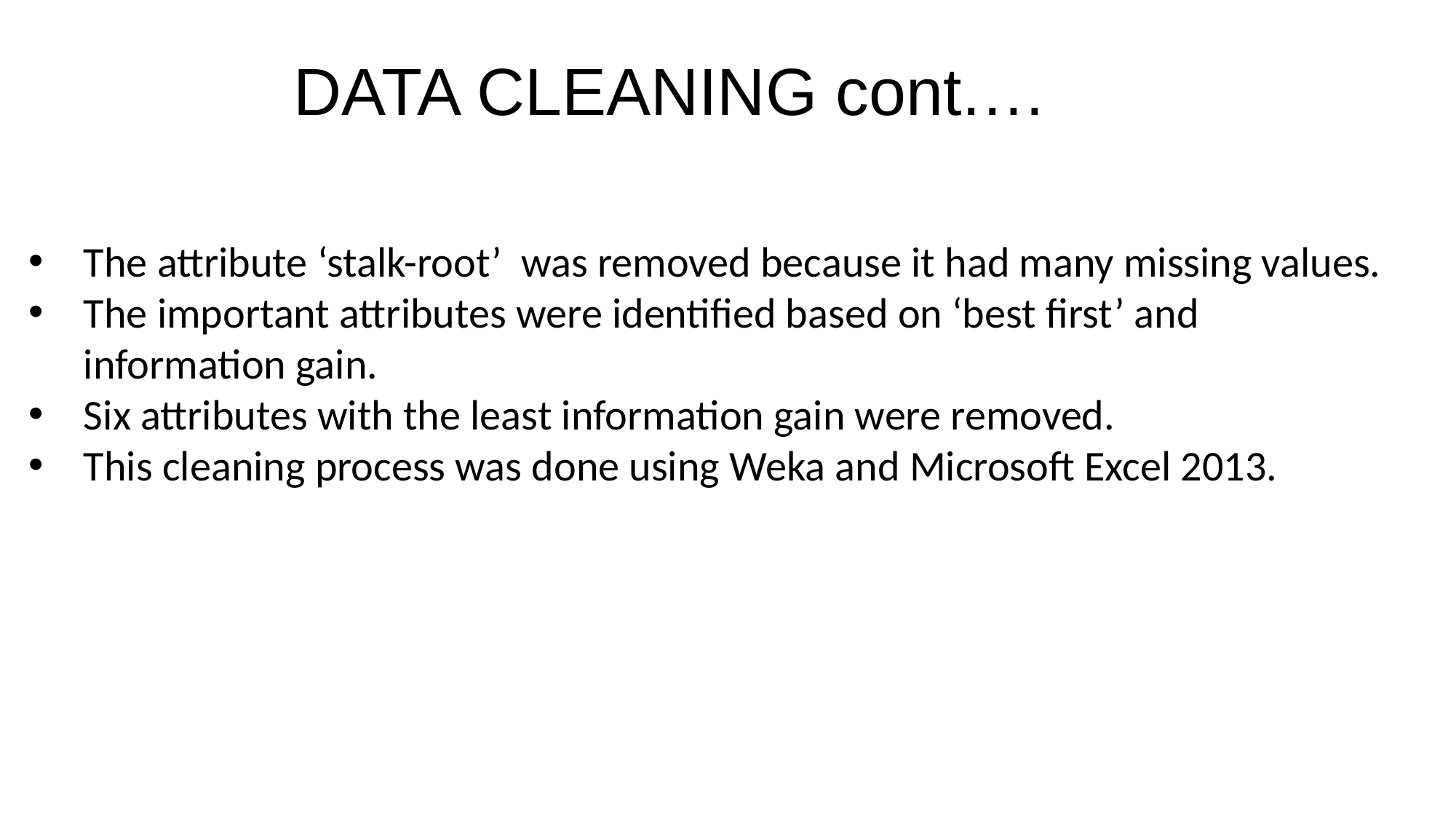

DATA CLEANING cont.…

The attribute ‘stalk-root’  was removed because it had many missing values.
The important attributes were identified based on ‘best first’ and information gain.
Six attributes with the least information gain were removed.
This cleaning process was done using Weka and Microsoft Excel 2013.